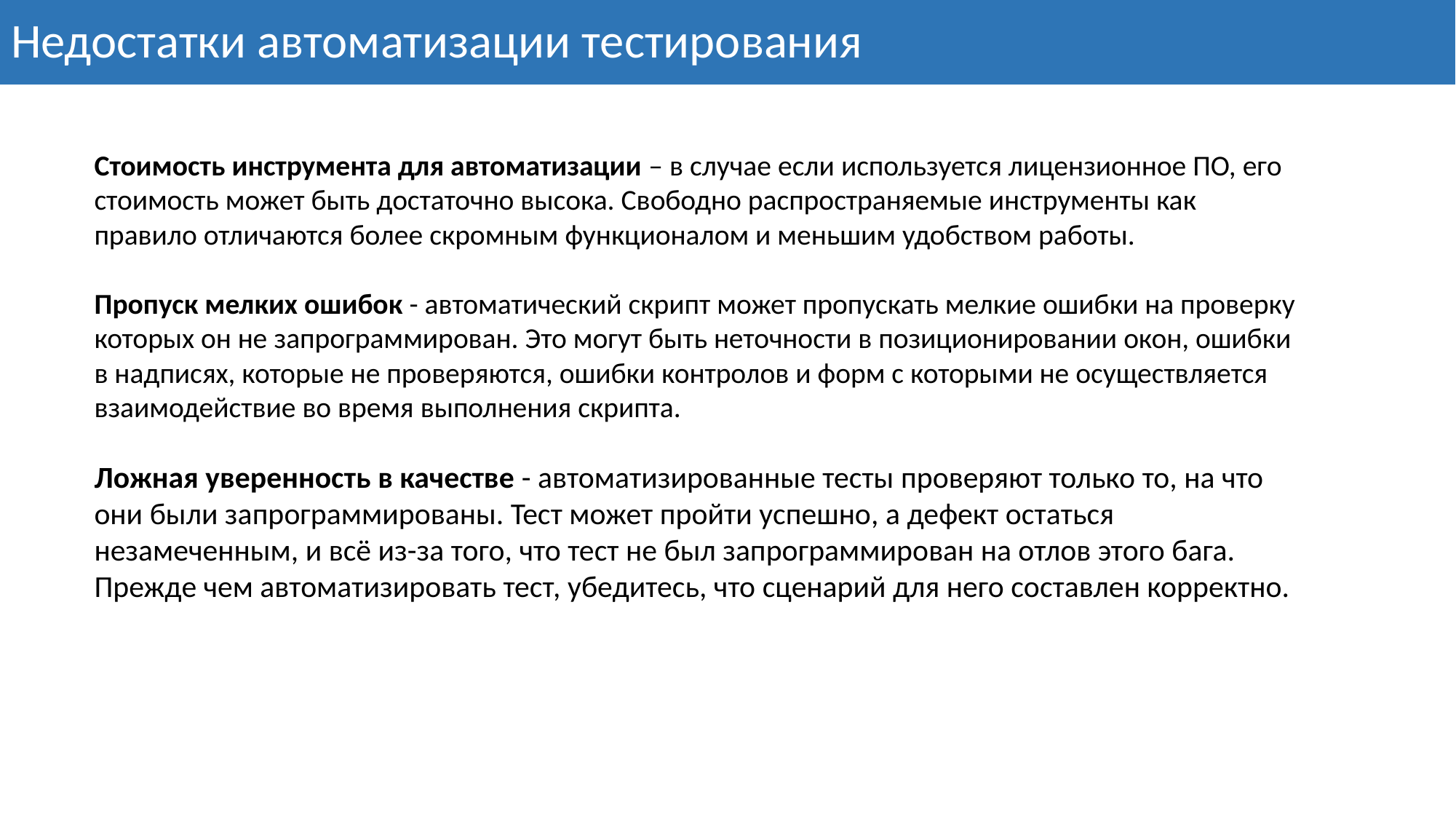

# Недостатки автоматизации тестирования
Стоимость инструмента для автоматизации – в случае если используется лицензионное ПО, его стоимость может быть достаточно высока. Свободно распространяемые инструменты как правило отличаются более скромным функционалом и меньшим удобством работы.
Пропуск мелких ошибок - автоматический скрипт может пропускать мелкие ошибки на проверку которых он не запрограммирован. Это могут быть неточности в позиционировании окон, ошибки в надписях, которые не проверяются, ошибки контролов и форм с которыми не осуществляется взаимодействие во время выполнения скрипта.

Ложная уверенность в качестве - автоматизированные тесты проверяют только то, на что они были запрограммированы. Тест может пройти успешно, а дефект остаться незамеченным, и всё из-за того, что тест не был запрограммирован на отлов этого бага. Прежде чем автоматизировать тест, убедитесь, что сценарий для него составлен корректно.